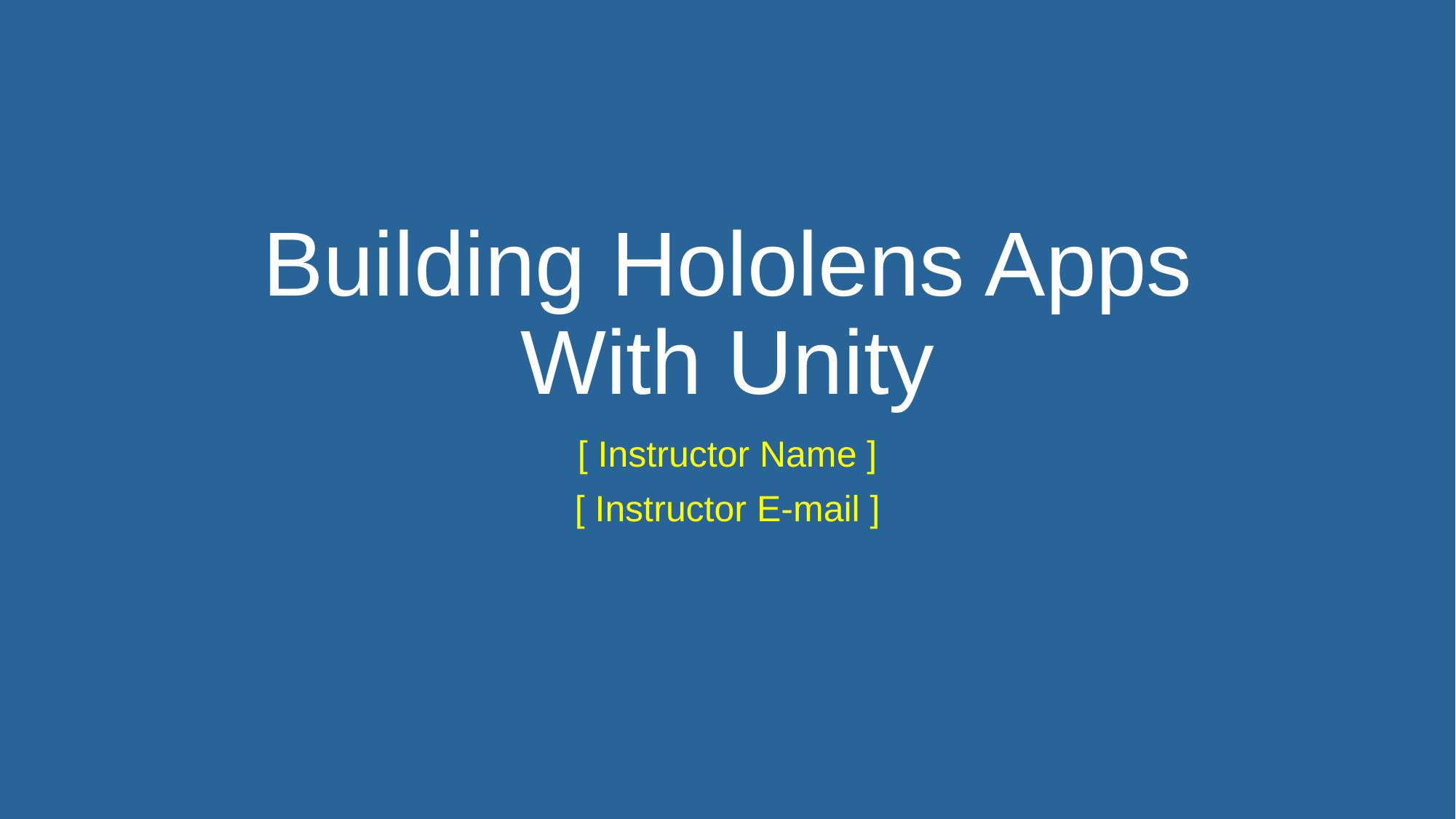

# Building Hololens Apps With Unity
[ Instructor Name ]
[ Instructor E-mail ]